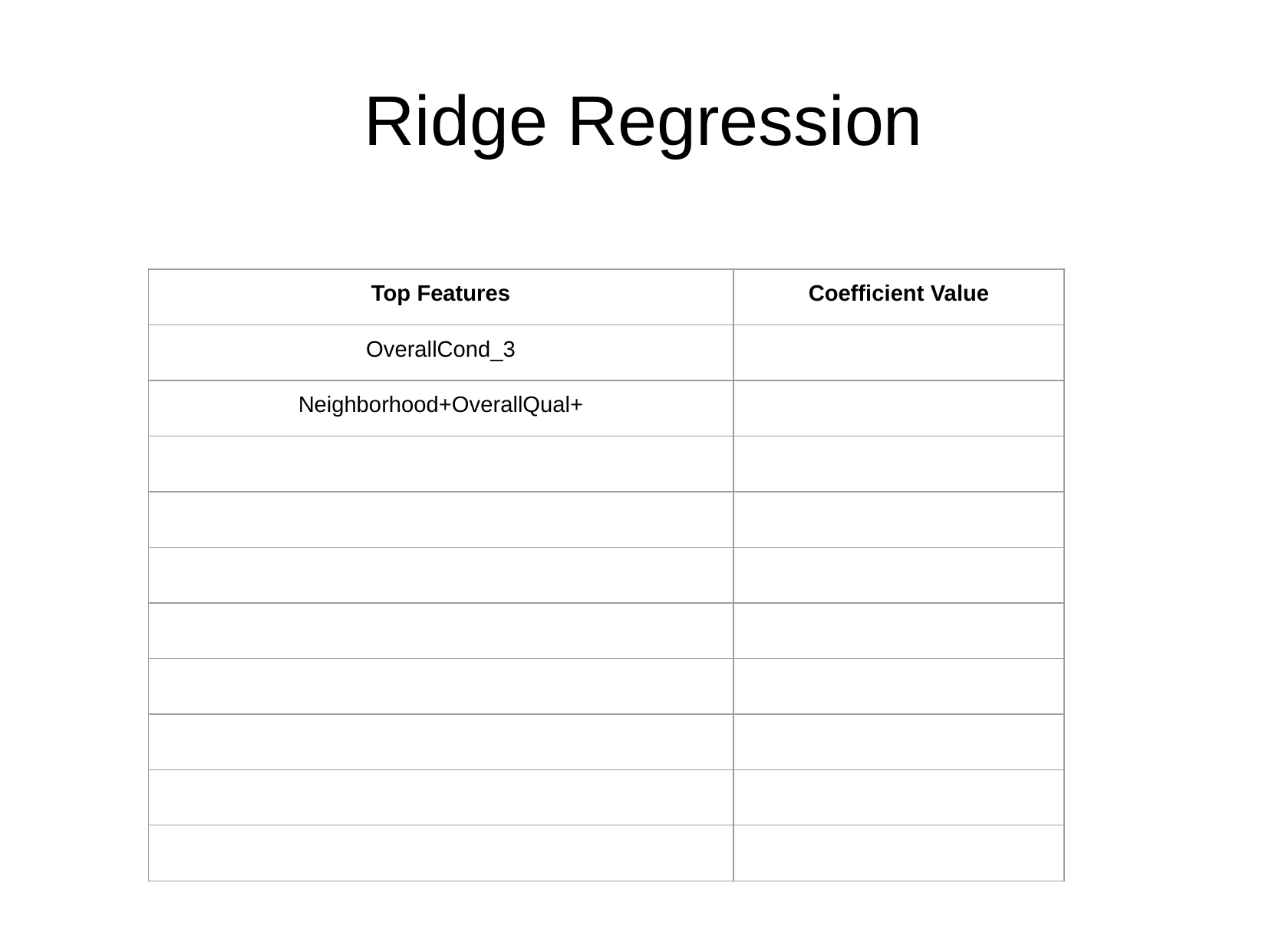

Ridge Regression

| Top Features | Coefficient Value |
| --- | --- |
| OverallCond\_3 |  |
| Neighborhood+OverallQual+ |  |
|  |  |
|  |  |
|  |  |
|  |  |
|  |  |
|  |  |
|  |  |
|  |  |